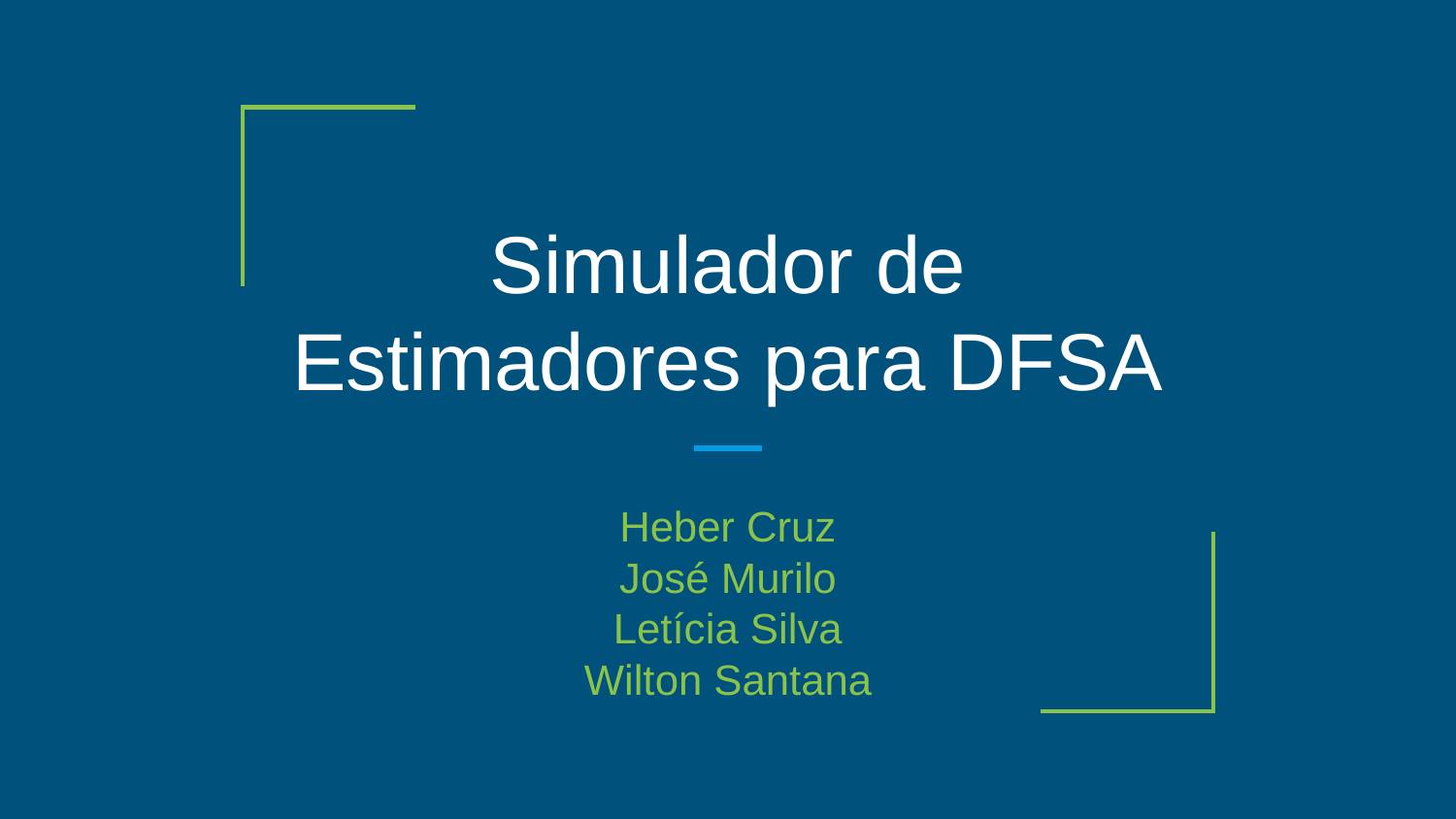

# Simulador de Estimadores para DFSA
Heber Cruz
José Murilo
Letícia Silva
Wilton Santana